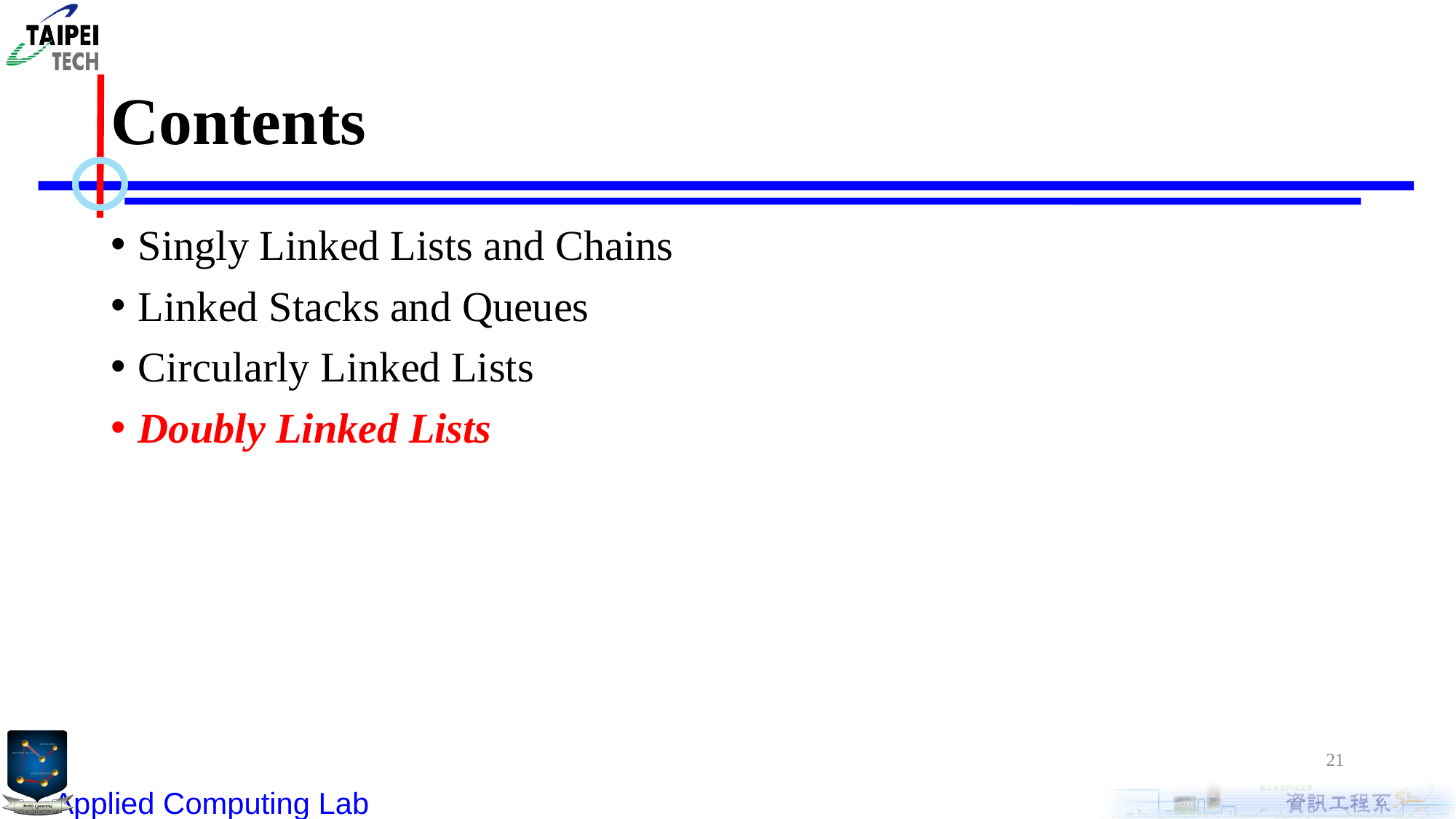

# Contents
Singly Linked Lists and Chains
Linked Stacks and Queues
Circularly Linked Lists
Doubly Linked Lists

21